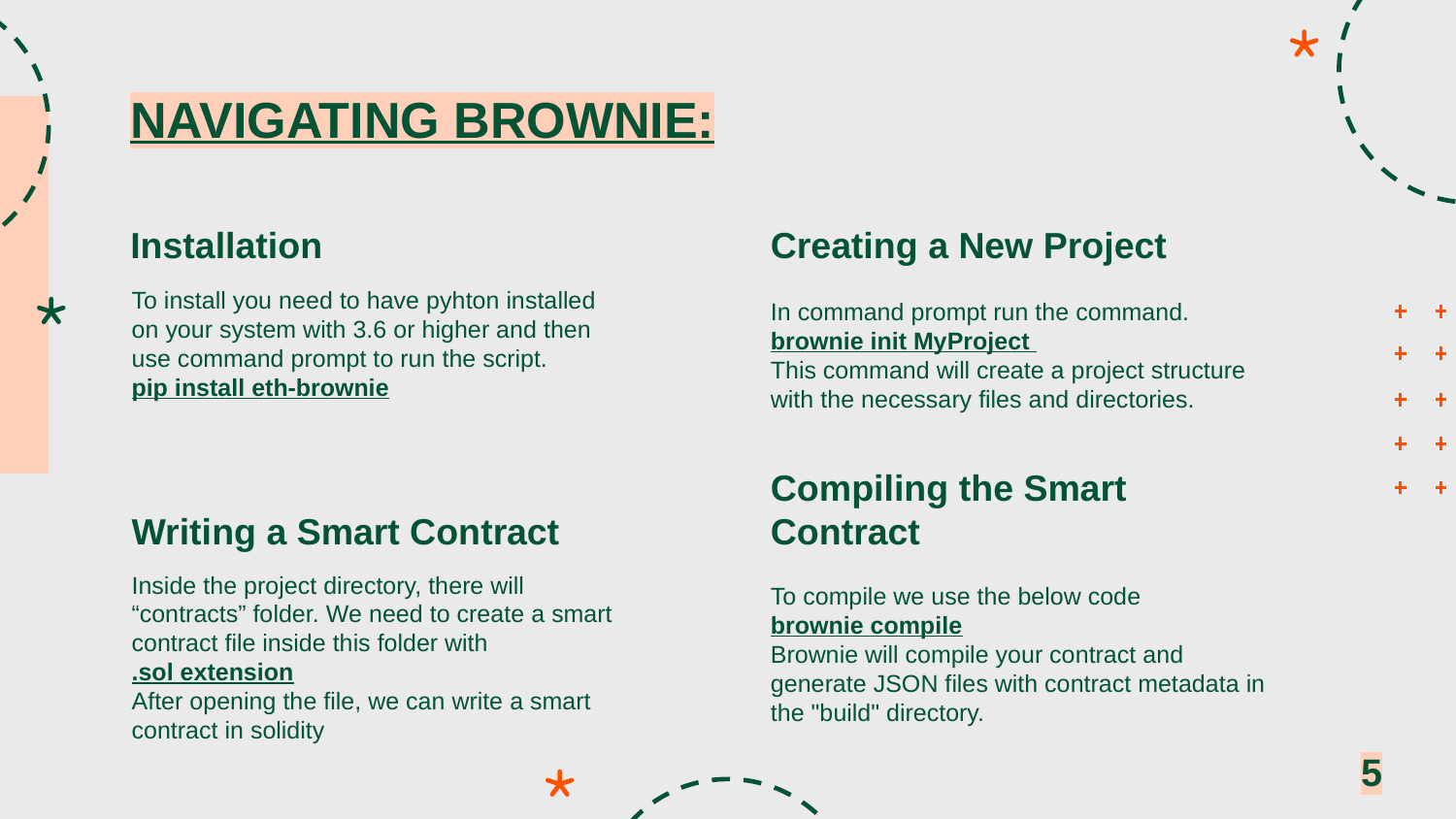

NAVIGATING BROWNIE:
Creating a New Project
# Installation
To install you need to have pyhton installed on your system with 3.6 or higher and then use command prompt to run the script.
pip install eth-brownie
In command prompt run the command.
brownie init MyProject
This command will create a project structure with the necessary files and directories.
Writing a Smart Contract
Compiling the Smart Contract
Inside the project directory, there will “contracts” folder. We need to create a smart contract file inside this folder with
.sol extension
After opening the file, we can write a smart contract in solidity
To compile we use the below code
brownie compile
Brownie will compile your contract and generate JSON files with contract metadata in the "build" directory.
5